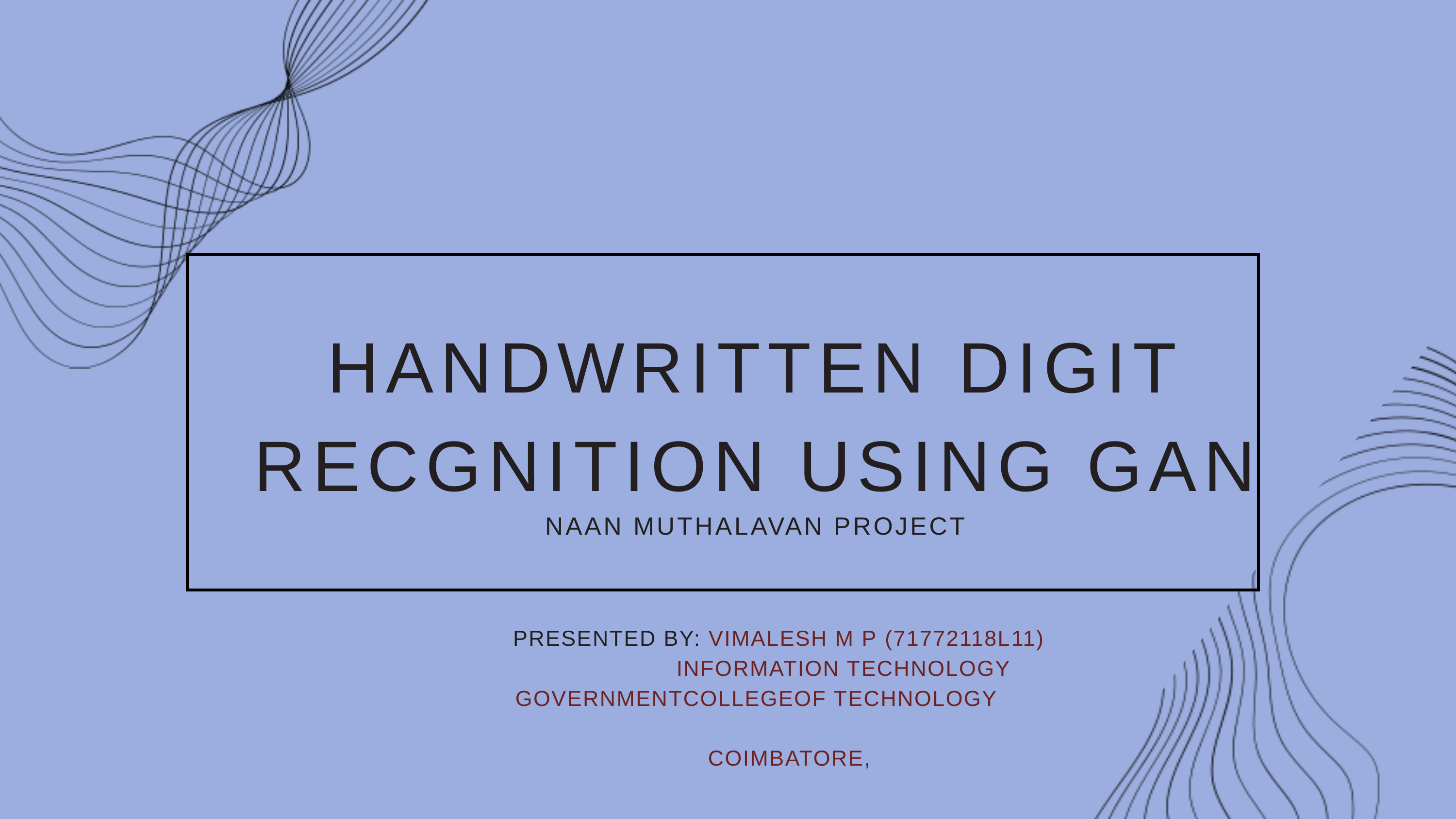

HANDWRITTEN DIGIT RECGNITION USING GAN
NAAN MUTHALAVAN PROJECT

                       PRESENTED BY: VIMALESH M P (71772118L11)
                                         INFORMATION TECHNOLOGY
                                             GOVERNMENTCOLLEGEOF TECHNOLOGY
                         COIMBATORE,